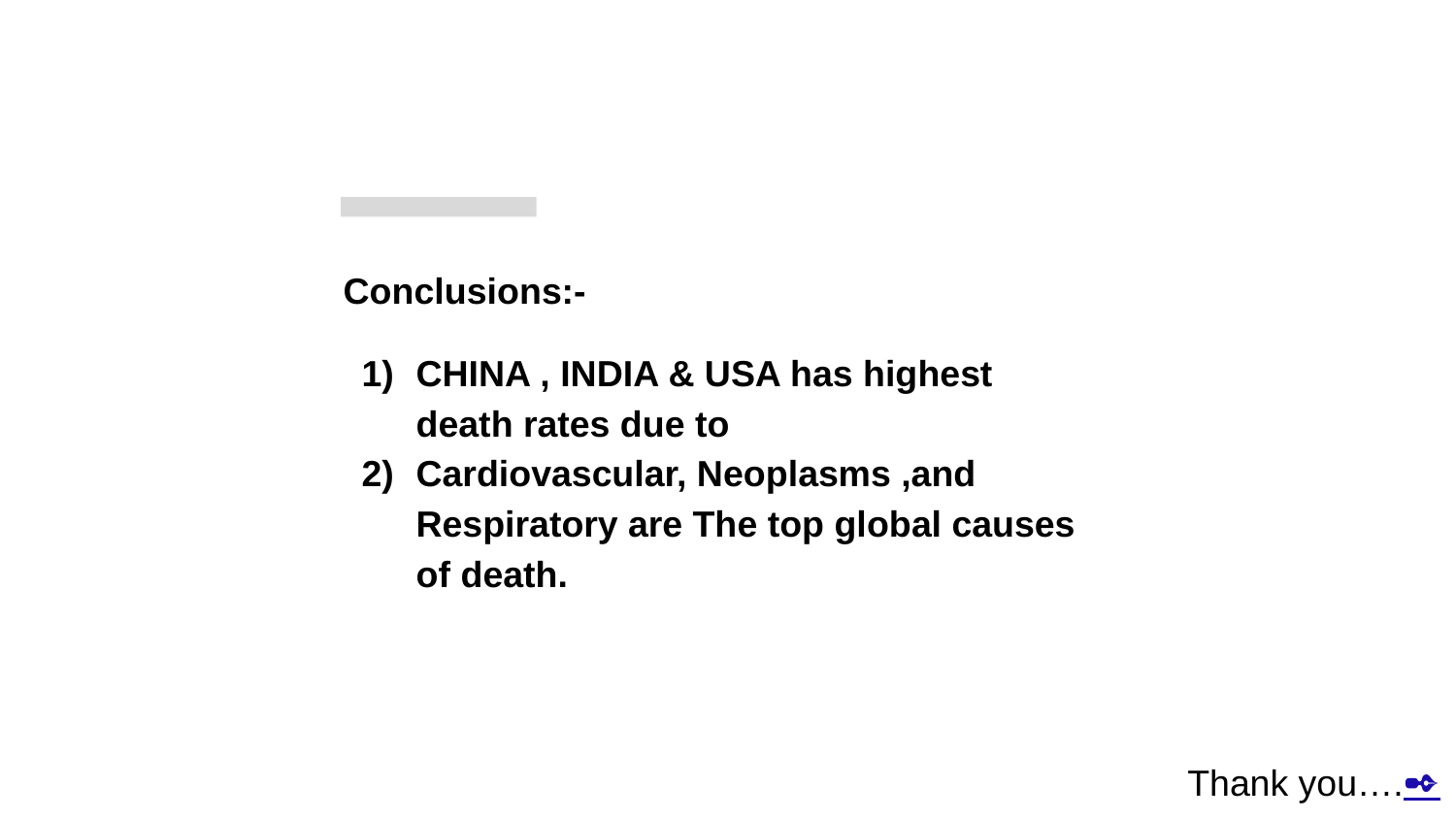

Conclusions:-
CHINA , INDIA & USA has highest death rates due to
Cardiovascular, Neoplasms ,and Respiratory are The top global causes of death.
Thank you….✒️